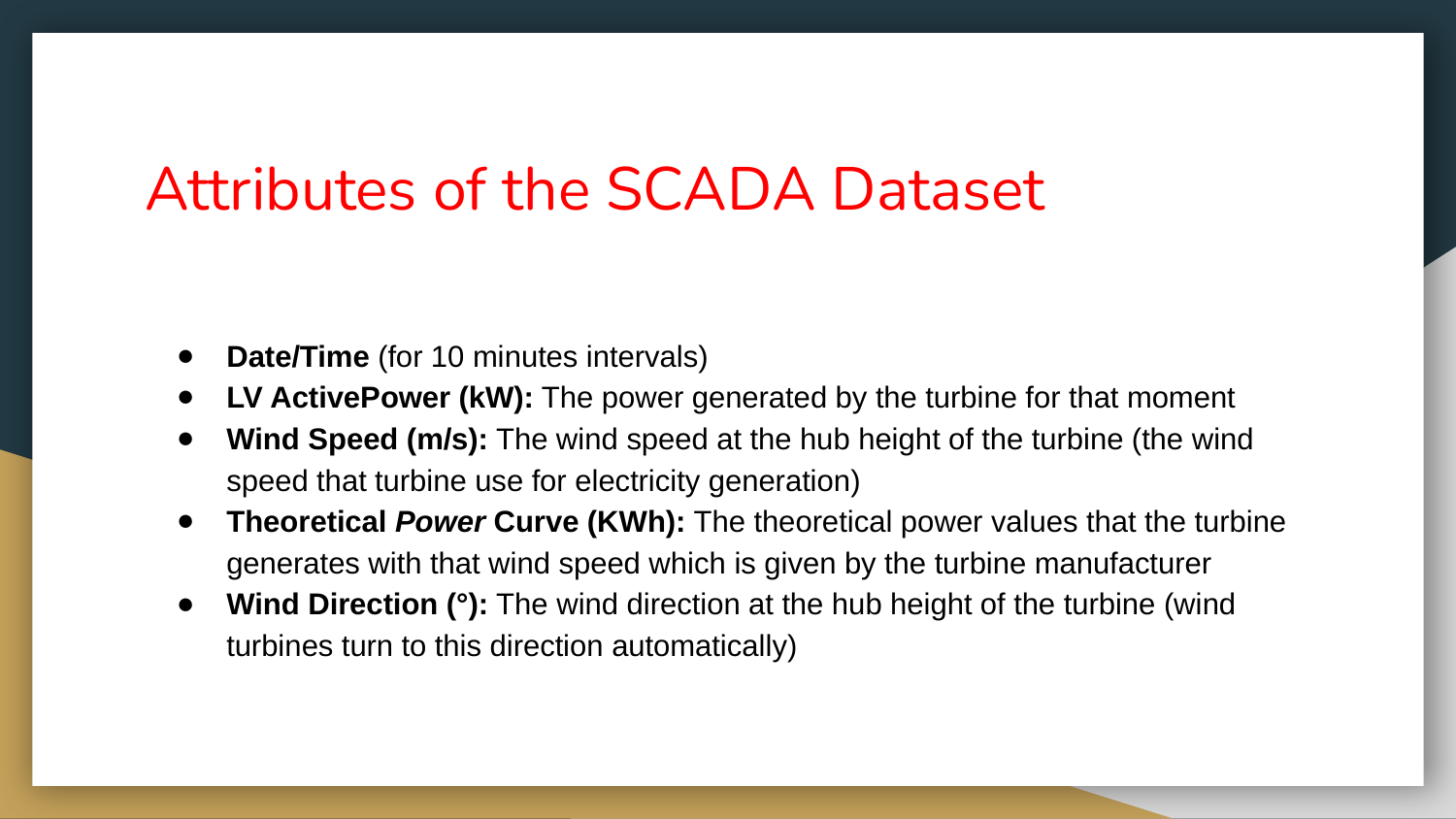

# Attributes of the SCADA Dataset
Date/Time (for 10 minutes intervals)
LV ActivePower (kW): The power generated by the turbine for that moment
Wind Speed (m/s): The wind speed at the hub height of the turbine (the wind speed that turbine use for electricity generation)
Theoretical Power Curve (KWh): The theoretical power values that the turbine generates with that wind speed which is given by the turbine manufacturer
Wind Direction (°): The wind direction at the hub height of the turbine (wind turbines turn to this direction automatically)